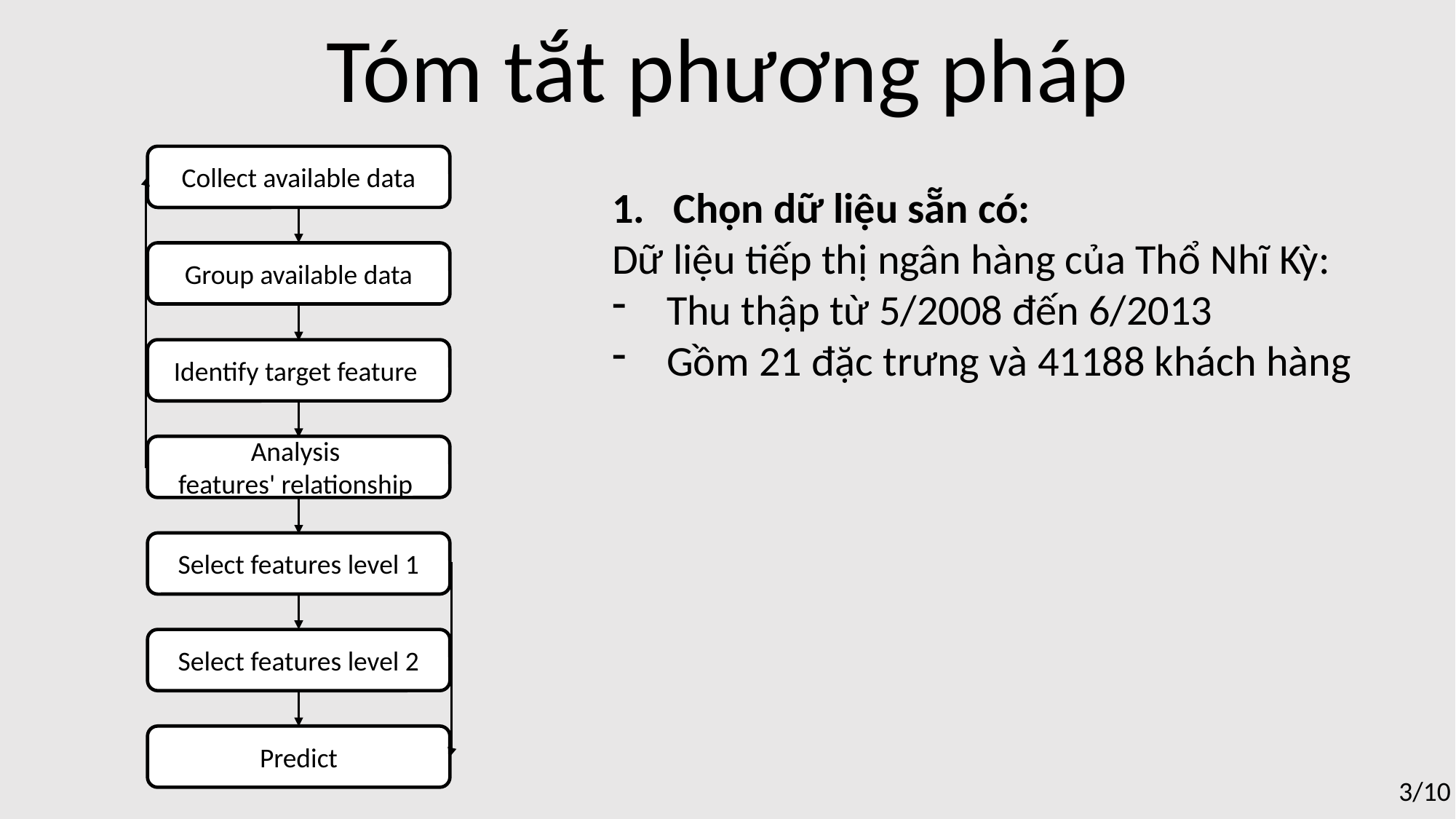

Tóm tắt phương pháp
Collect available data
Group available data
Identify target feature
Analysis
features' relationship
Select features level 1
Select features level 2
Predict
Chọn dữ liệu sẵn có:
Dữ liệu tiếp thị ngân hàng của Thổ Nhĩ Kỳ:
Thu thập từ 5/2008 đến 6/2013
Gồm 21 đặc trưng và 41188 khách hàng

3/10